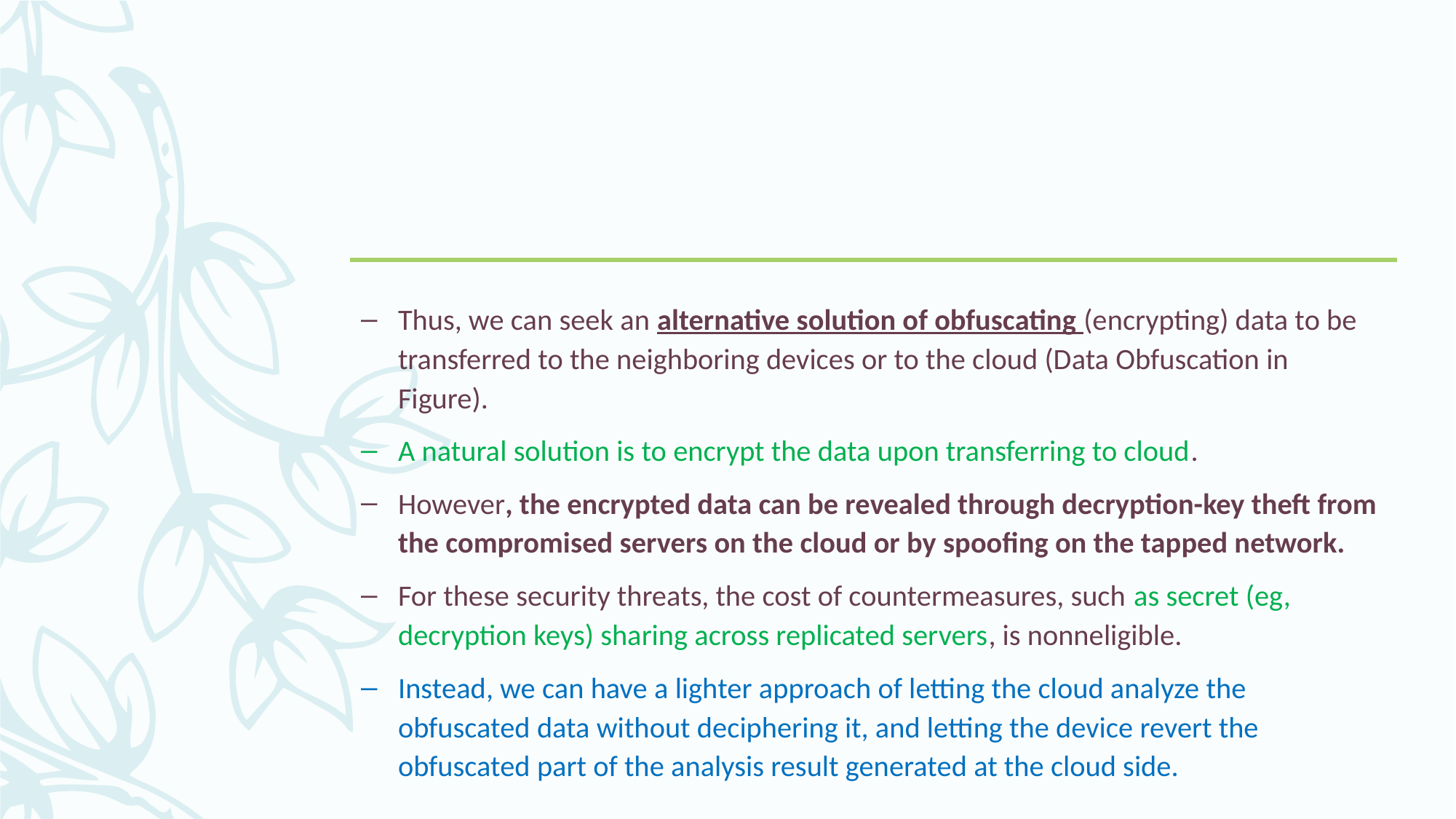

Thus, we can seek an alternative solution of obfuscating (encrypting) data to be transferred to the neighboring devices or to the cloud (Data Obfuscation in Figure).
A natural solution is to encrypt the data upon transferring to cloud.
However, the encrypted data can be revealed through decryption-key theft from the compromised servers on the cloud or by spoofing on the tapped network.
For these security threats, the cost of countermeasures, such as secret (eg, decryption keys) sharing across replicated servers, is nonneligible.
Instead, we can have a lighter approach of letting the cloud analyze the obfuscated data without deciphering it, and letting the device revert the obfuscated part of the analysis result generated at the cloud side.